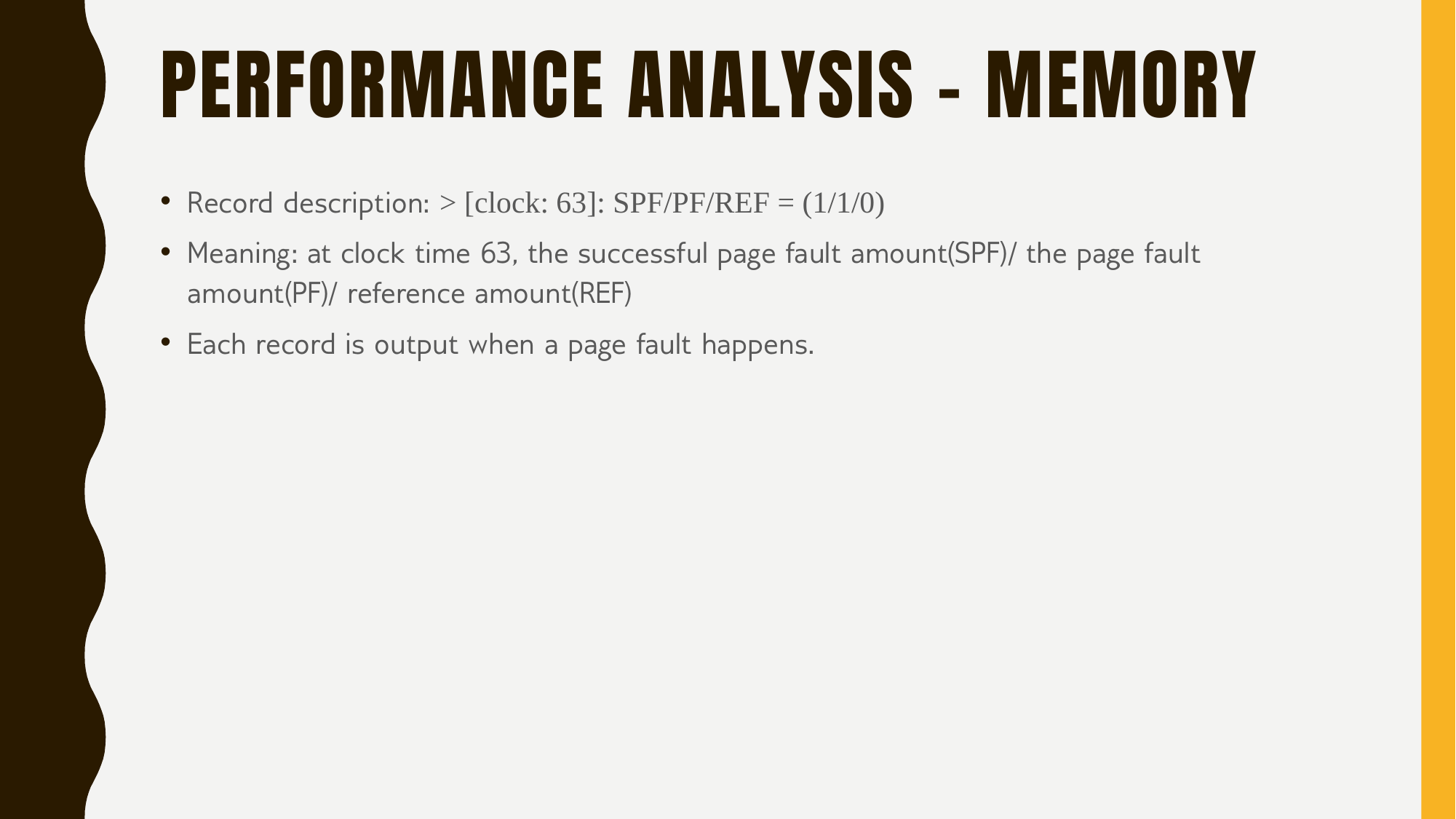

# Performance analysis - Memory
Record description: > [clock: 63]: SPF/PF/REF = (1/1/0)
Meaning: at clock time 63, the successful page fault amount(SPF)/ the page fault amount(PF)/ reference amount(REF)
Each record is output when a page fault happens.